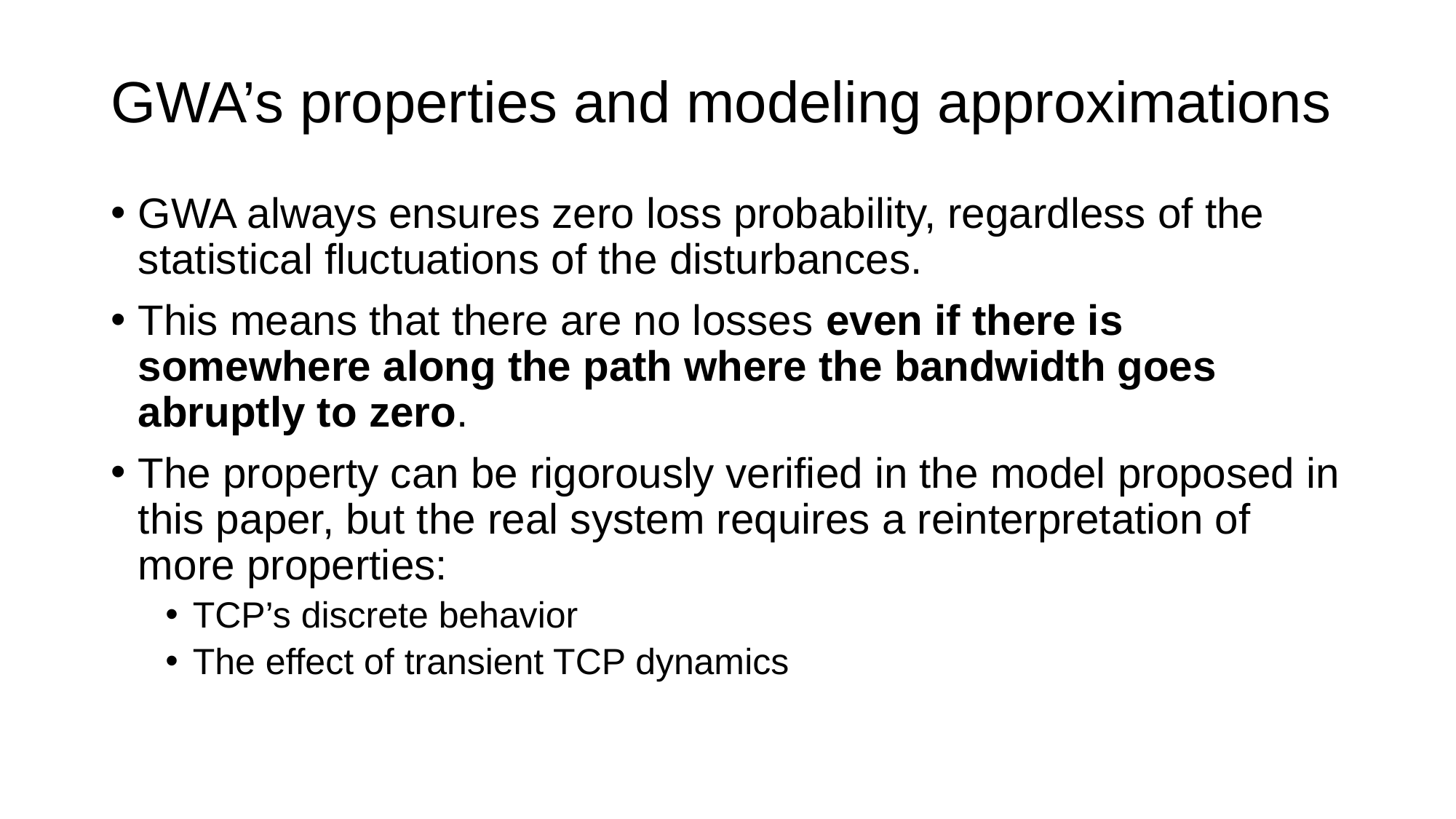

# GWA’s properties and modeling approximations
GWA always ensures zero loss probability, regardless of the statistical fluctuations of the disturbances.
This means that there are no losses even if there is somewhere along the path where the bandwidth goes abruptly to zero.
The property can be rigorously verified in the model proposed in this paper, but the real system requires a reinterpretation of more properties:
TCP’s discrete behavior
The effect of transient TCP dynamics